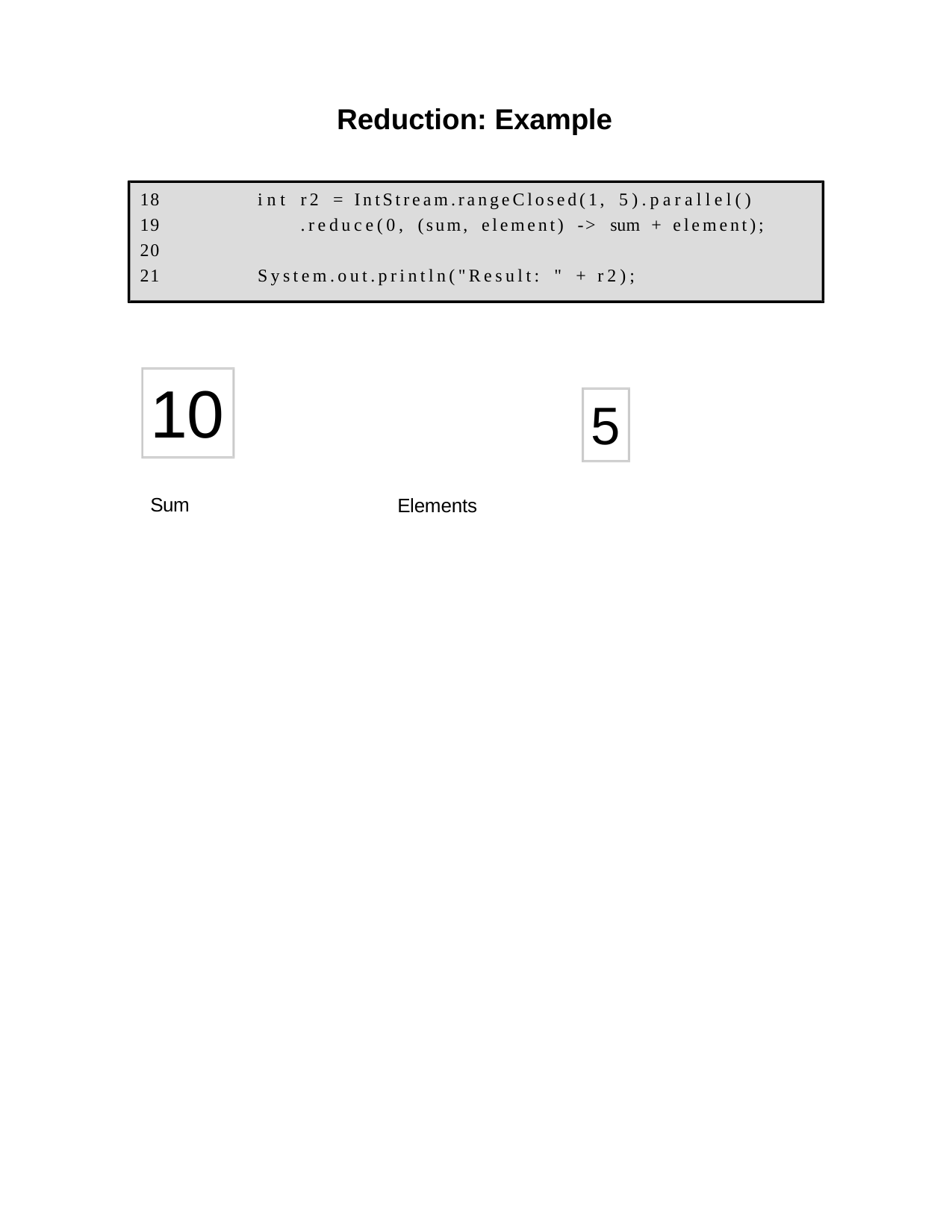

Reduction: Example

18
19
20
21
int r2 = IntStream.rangeClosed(1, 5).parallel()
.reduce(0, (sum, element) -> sum + element);
System.out.println("Result: " + r2);

10
Sum

5
Elements